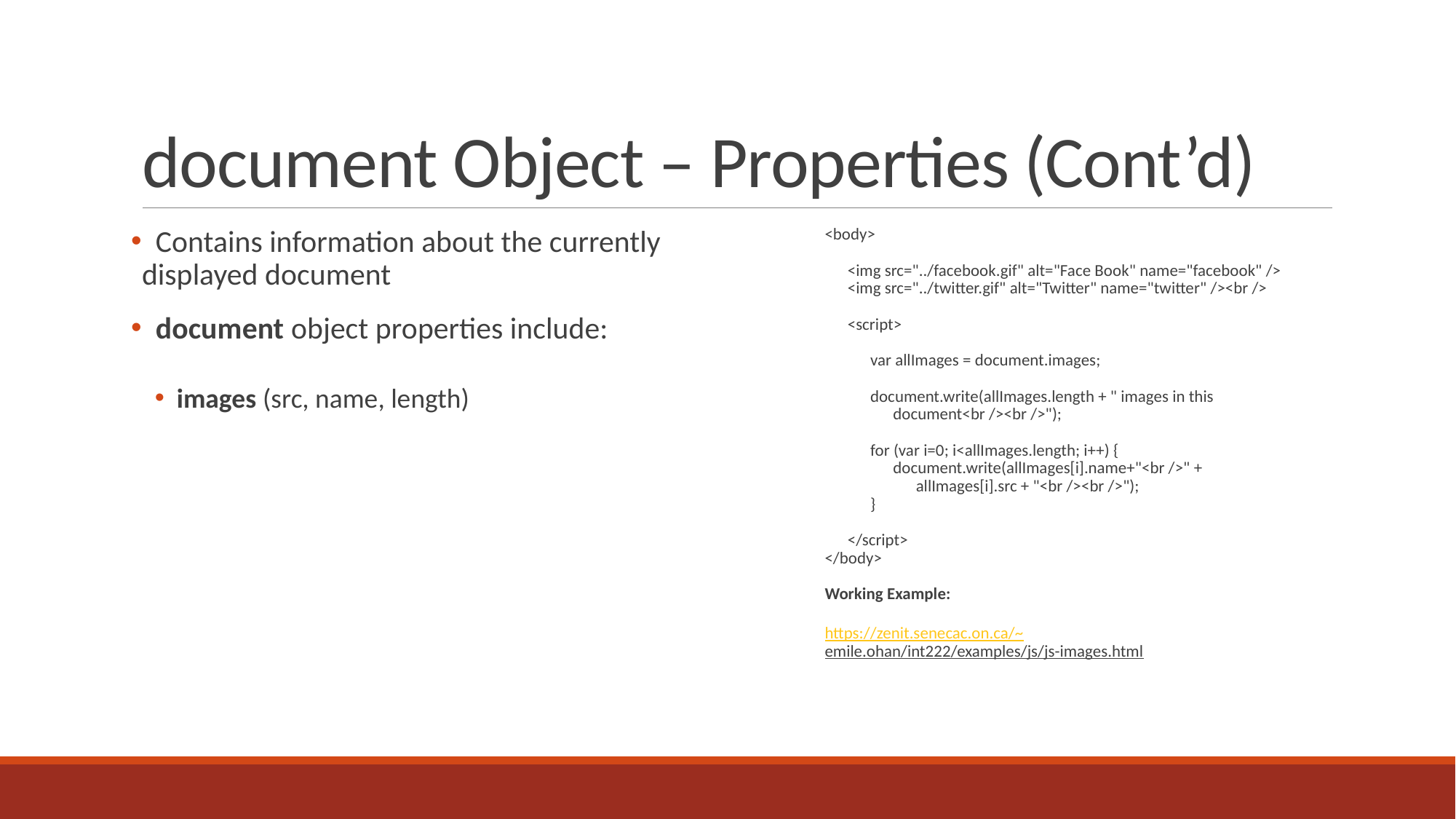

# document Object – Properties (Cont’d)
  Contains information about the currently displayed document
  document object properties include:
images (src, name, length)

<body>
      <img src="../facebook.gif" alt="Face Book" name="facebook" />
      <img src="../twitter.gif" alt="Twitter" name="twitter" /><br />
      <script>
            var allImages = document.images;
            document.write(allImages.length + " images in this
                  document<br /><br />");
            for (var i=0; i<allImages.length; i++) {
                  document.write(allImages[i].name+"<br />" +
                        allImages[i].src + "<br /><br />");
            }
      </script>
</body>
Working Example:
https://zenit.senecac.on.ca/~emile.ohan/int222/examples/js/js-images.html